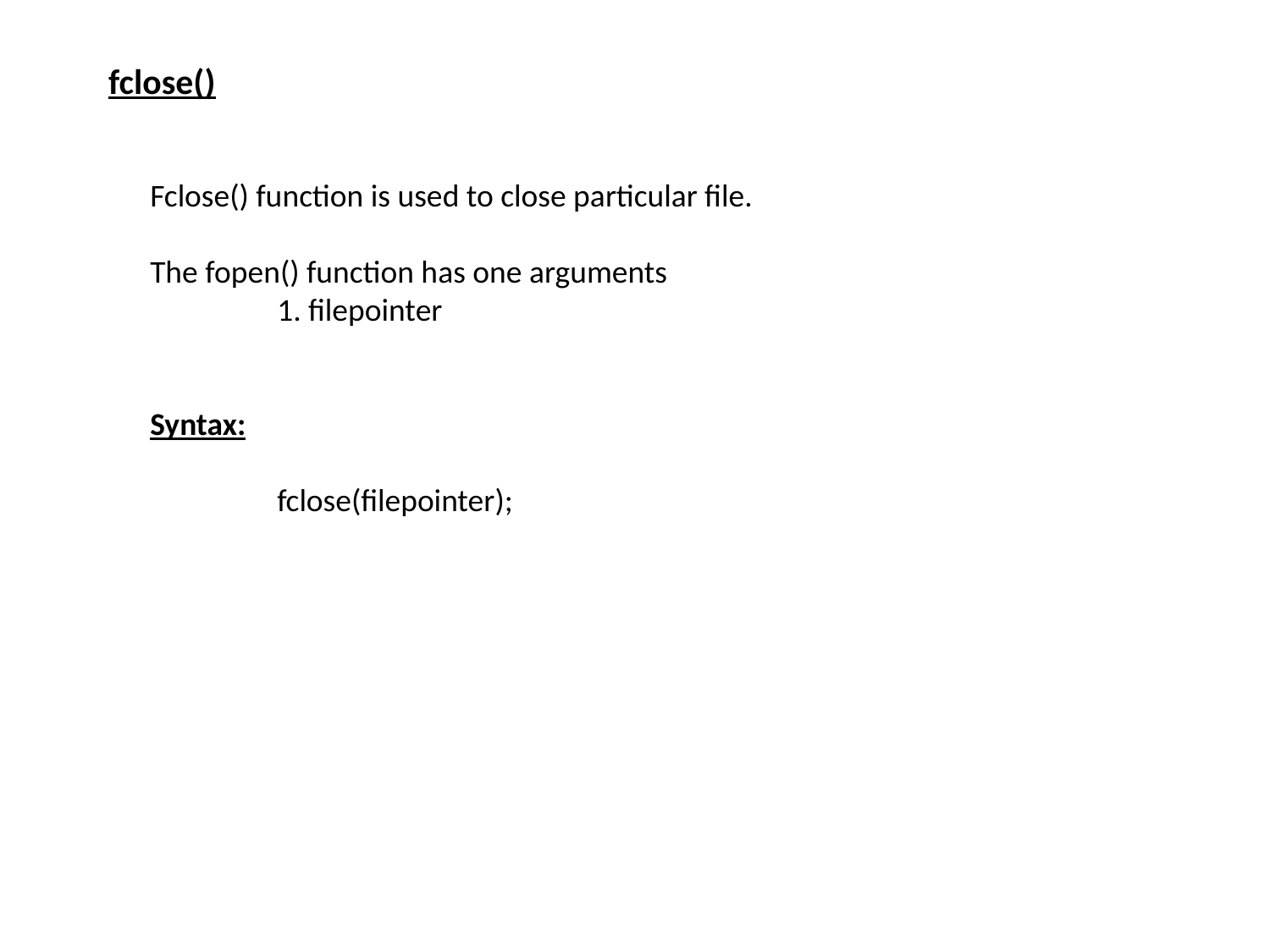

fclose()
Fclose() function is used to close particular file.

The fopen() function has one arguments
	1. filepointer

Syntax:

	fclose(filepointer);